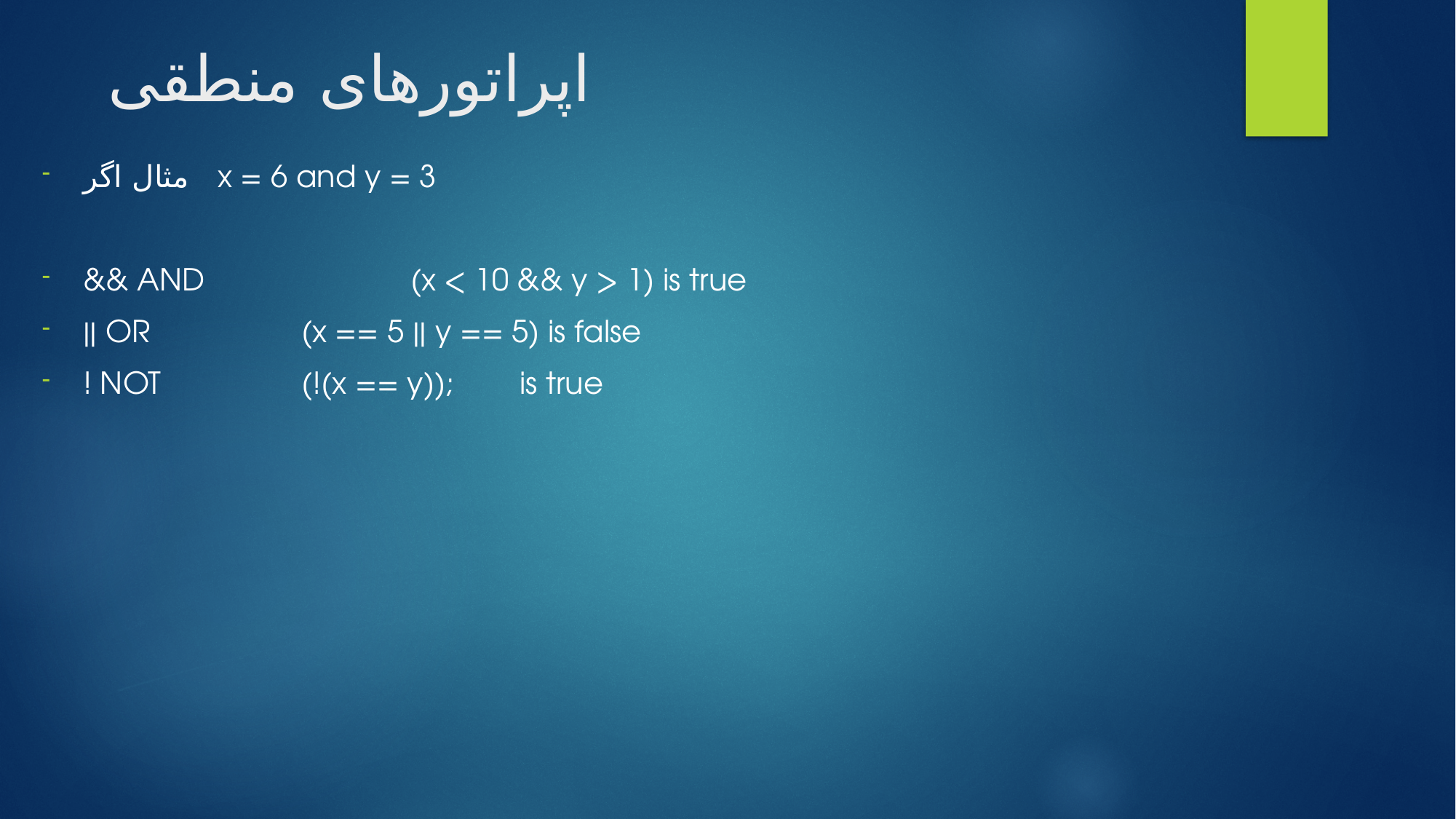

# اپراتورهای منطقی
مثال اگر   x = 6 and y = 3

&& AND		(x < 10 && y > 1) is true
|| OR		(x == 5 || y == 5) is false
! NOT		(!(x == y));	is true